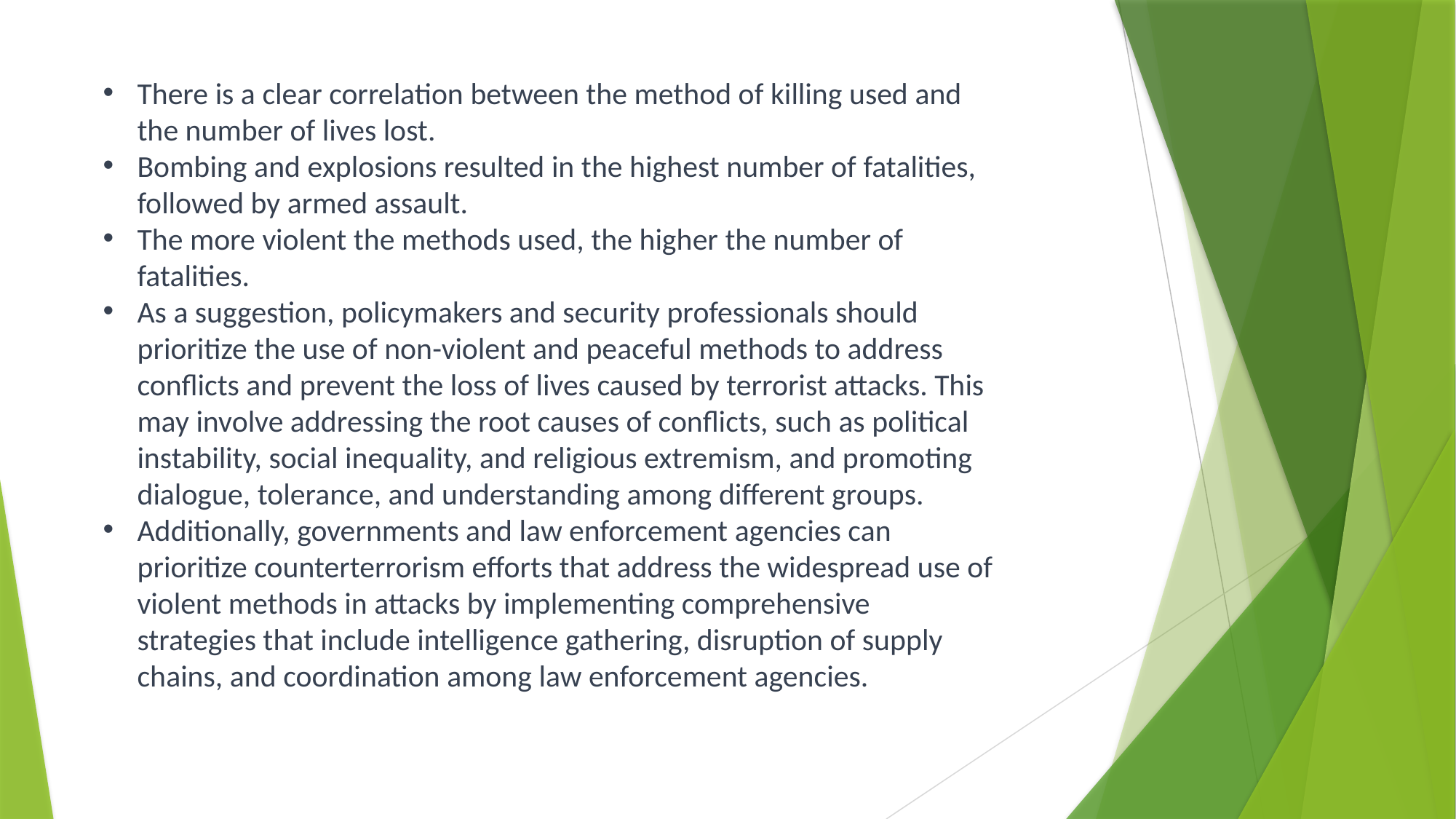

There is a clear correlation between the method of killing used and the number of lives lost.
Bombing and explosions resulted in the highest number of fatalities, followed by armed assault.
The more violent the methods used, the higher the number of fatalities.
As a suggestion, policymakers and security professionals should prioritize the use of non-violent and peaceful methods to address conflicts and prevent the loss of lives caused by terrorist attacks. This may involve addressing the root causes of conflicts, such as political instability, social inequality, and religious extremism, and promoting dialogue, tolerance, and understanding among different groups.
Additionally, governments and law enforcement agencies can prioritize counterterrorism efforts that address the widespread use of violent methods in attacks by implementing comprehensive strategies that include intelligence gathering, disruption of supply chains, and coordination among law enforcement agencies.